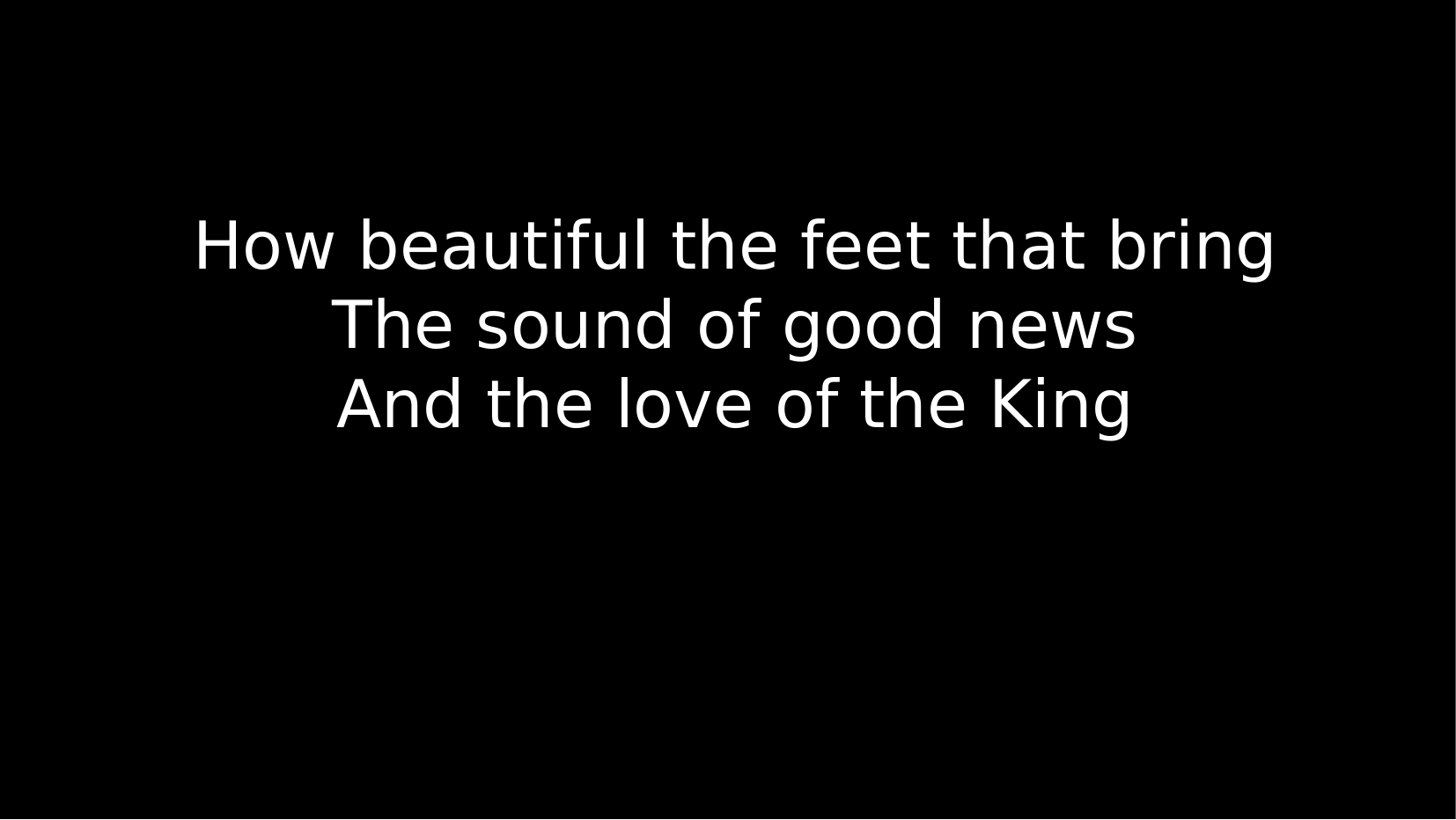

How beautiful the feet that bring
The sound of good news
And the love of the King